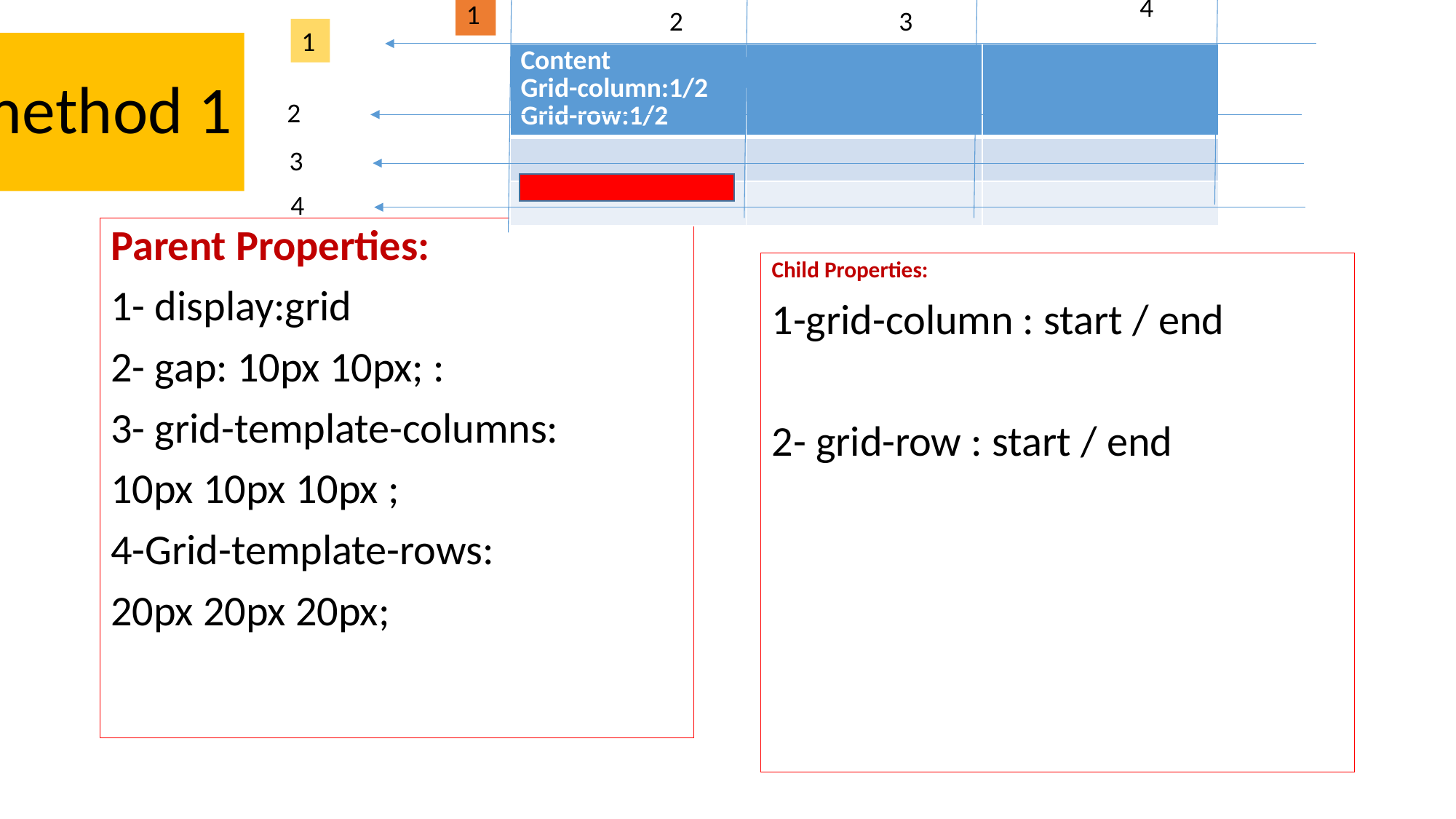

4
1
2
3
1
# Grid : method 1
| Content Grid-column:1/2 Grid-row:1/2 |  |  |
| --- | --- | --- |
|  |  |  |
|  |  |  |
2
3

4
Parent Properties:
1- display:grid
2- gap: 10px 10px; :
3- grid-template-columns:
10px 10px 10px ;
4-Grid-template-rows:
20px 20px 20px;
Child Properties:
1-grid-column : start / end

2- grid-row : start / end